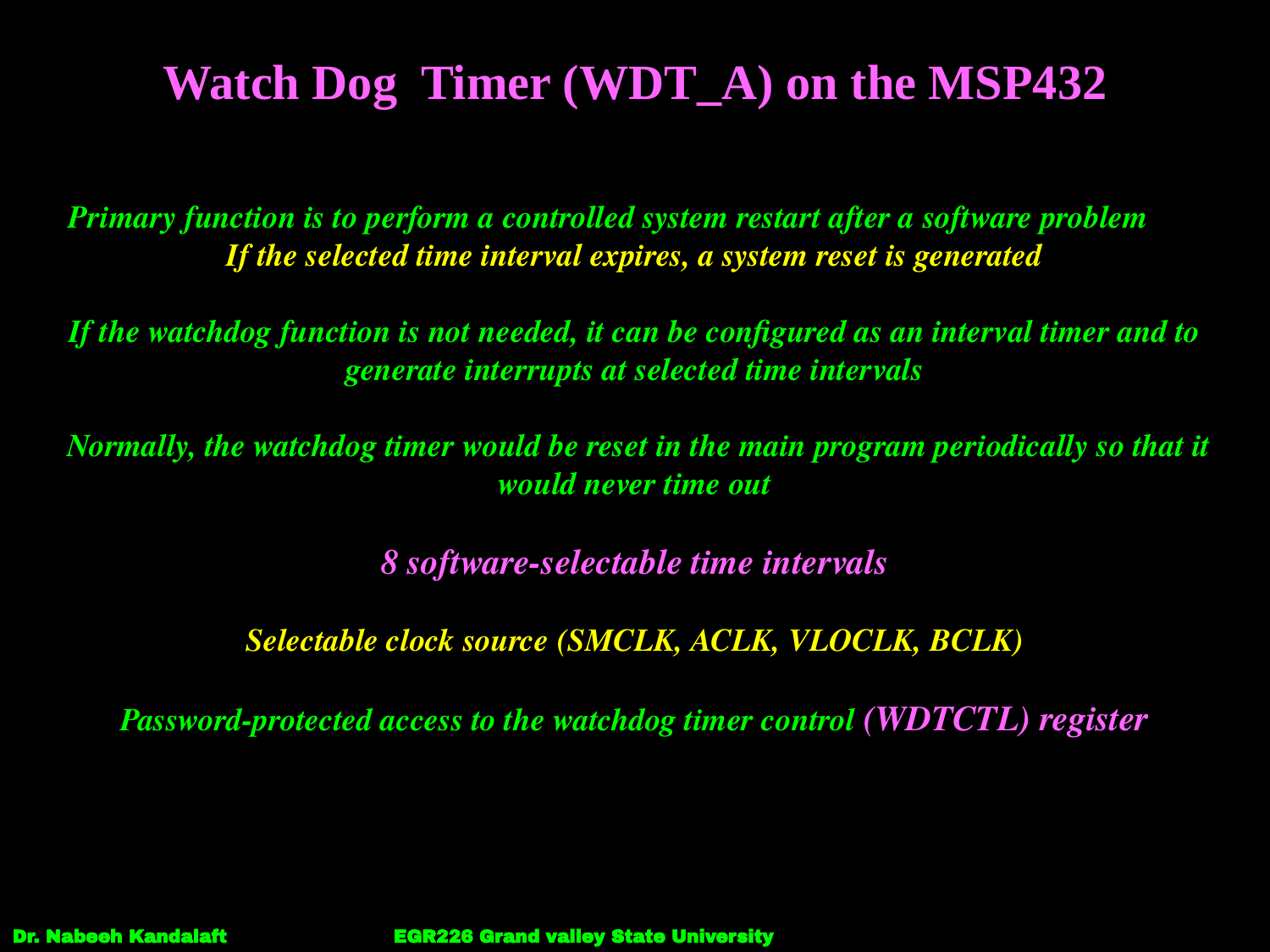

# Watch Dog  Timer (WDT_A) on the MSP432
   Primary function is to perform a controlled system restart after a software problem
If the selected time interval expires, a system reset is generated

If the watchdog function is not needed, it can be configured as an interval timer and to generate interrupts at selected time intervals

 Normally, the watchdog timer would be reset in the main program periodically so that it would never time out

8 software-selectable time intervals

Selectable clock source (SMCLK, ACLK, VLOCLK, BCLK)

Password-protected access to the watchdog timer control (WDTCTL) register

Dr. Nabeeh Kandalaft		EGR226 Grand valley State University